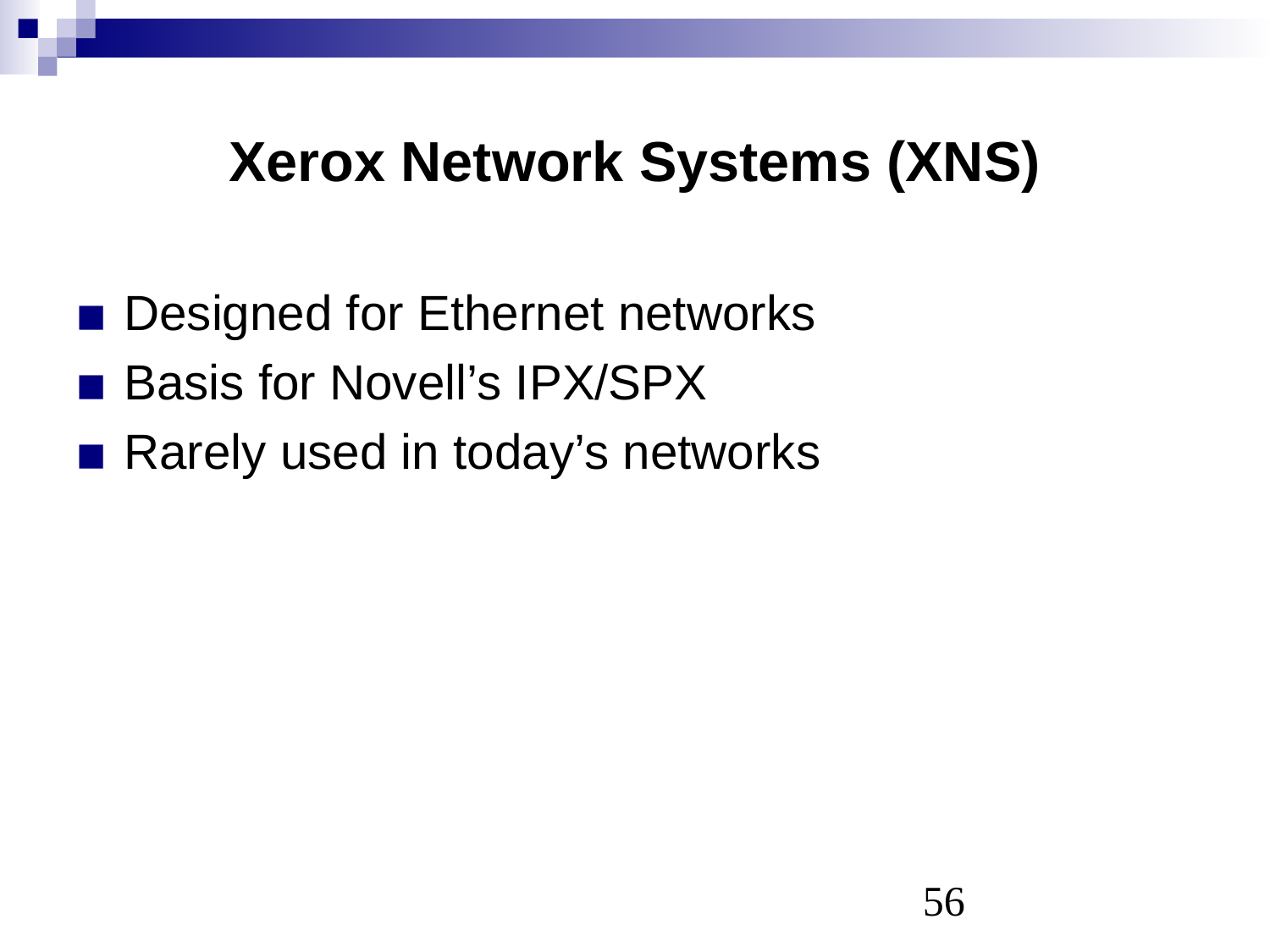

# Xerox Network Systems (XNS)
Designed for Ethernet networks
Basis for Novell’s IPX/SPX
Rarely used in today’s networks
56